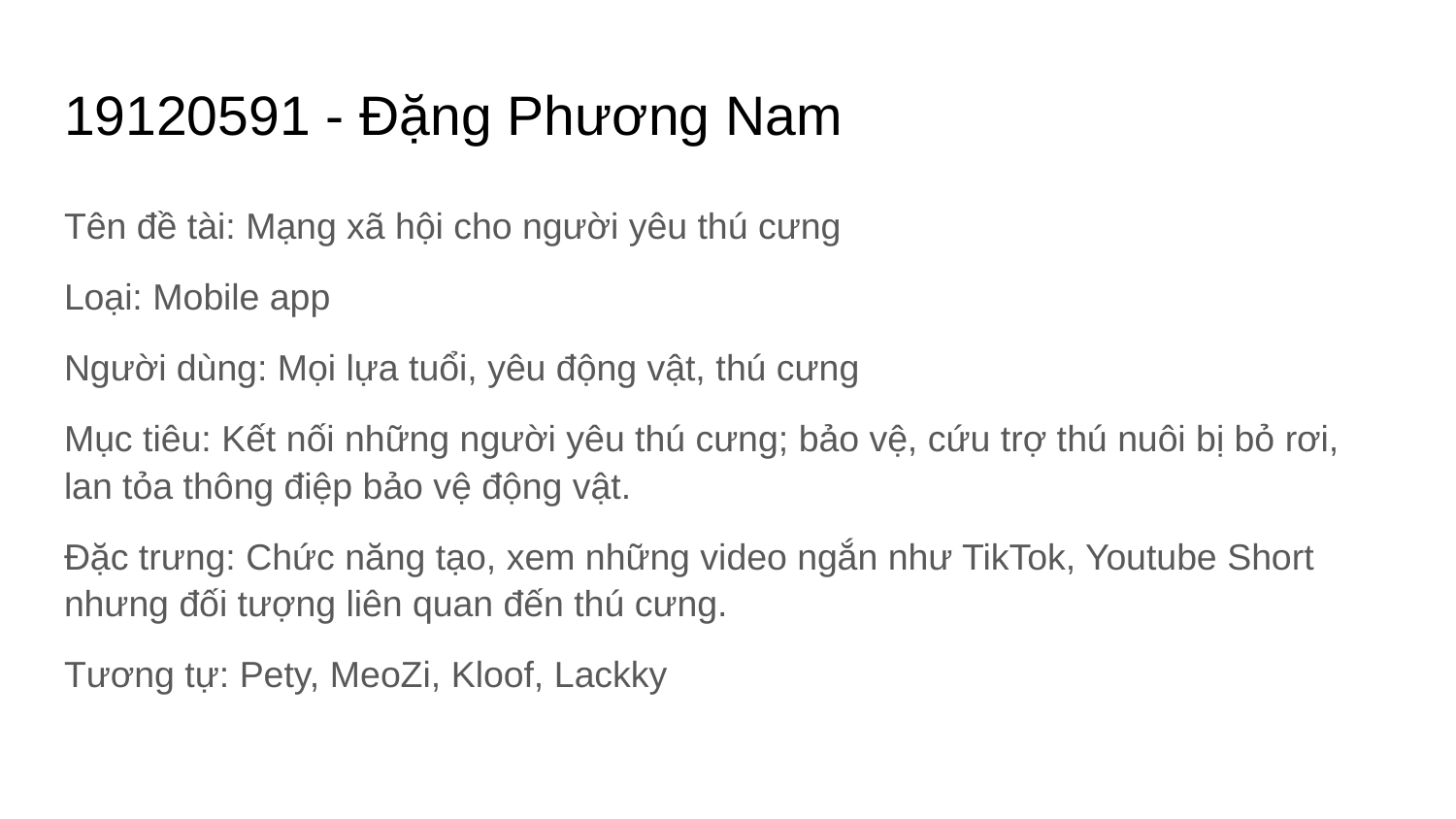

# 19120591 - Đặng Phương Nam
Tên đề tài: Mạng xã hội cho người yêu thú cưng
Loại: Mobile app
Người dùng: Mọi lựa tuổi, yêu động vật, thú cưng
Mục tiêu: Kết nối những người yêu thú cưng; bảo vệ, cứu trợ thú nuôi bị bỏ rơi, lan tỏa thông điệp bảo vệ động vật.
Đặc trưng: Chức năng tạo, xem những video ngắn như TikTok, Youtube Short nhưng đối tượng liên quan đến thú cưng.
Tương tự: Pety, MeoZi, Kloof, Lackky